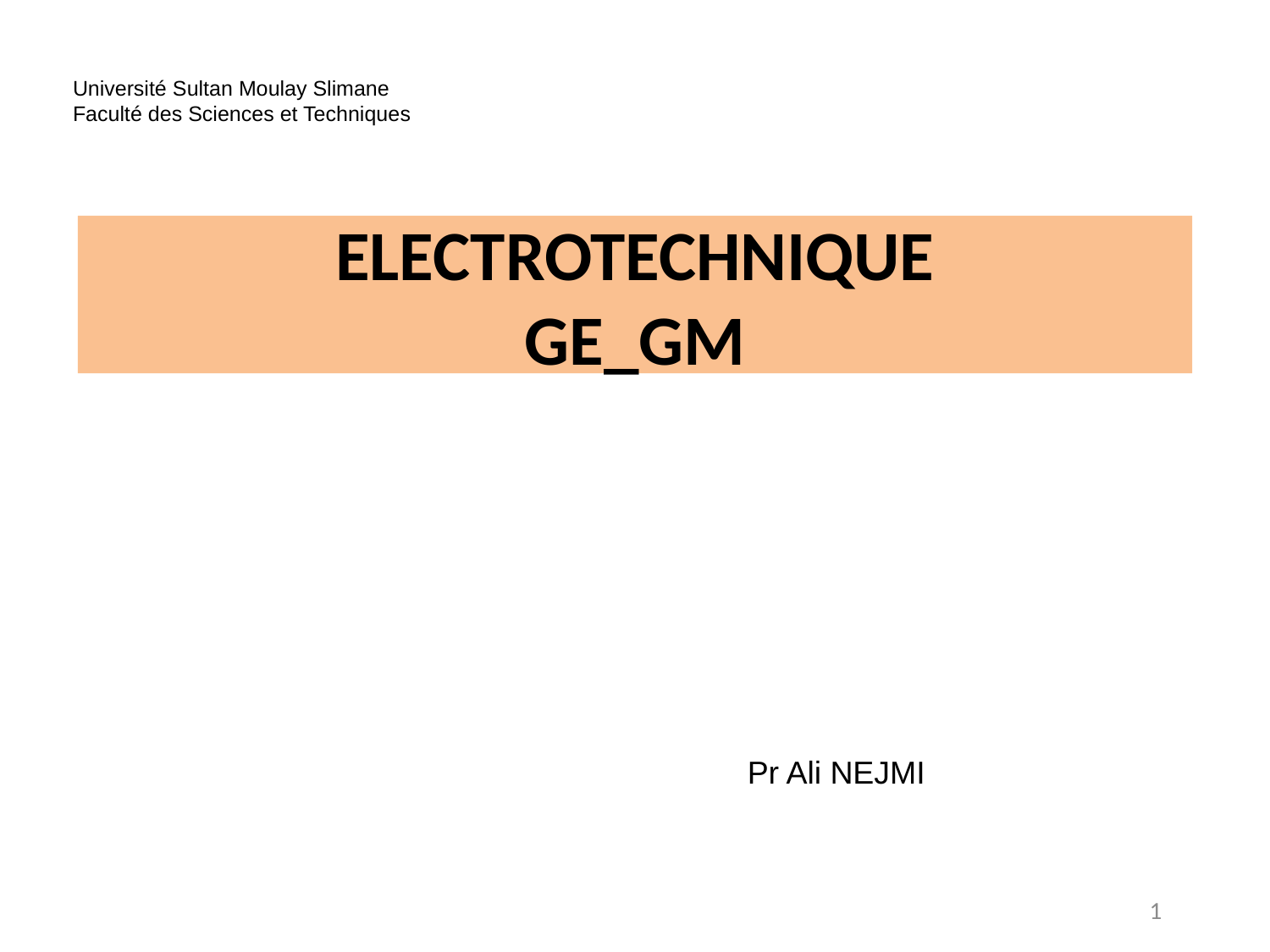

Université Sultan Moulay Slimane
Faculté des Sciences et Techniques
ELECTROTECHNIQUE
GE_GM
Pr Ali NEJMI
1